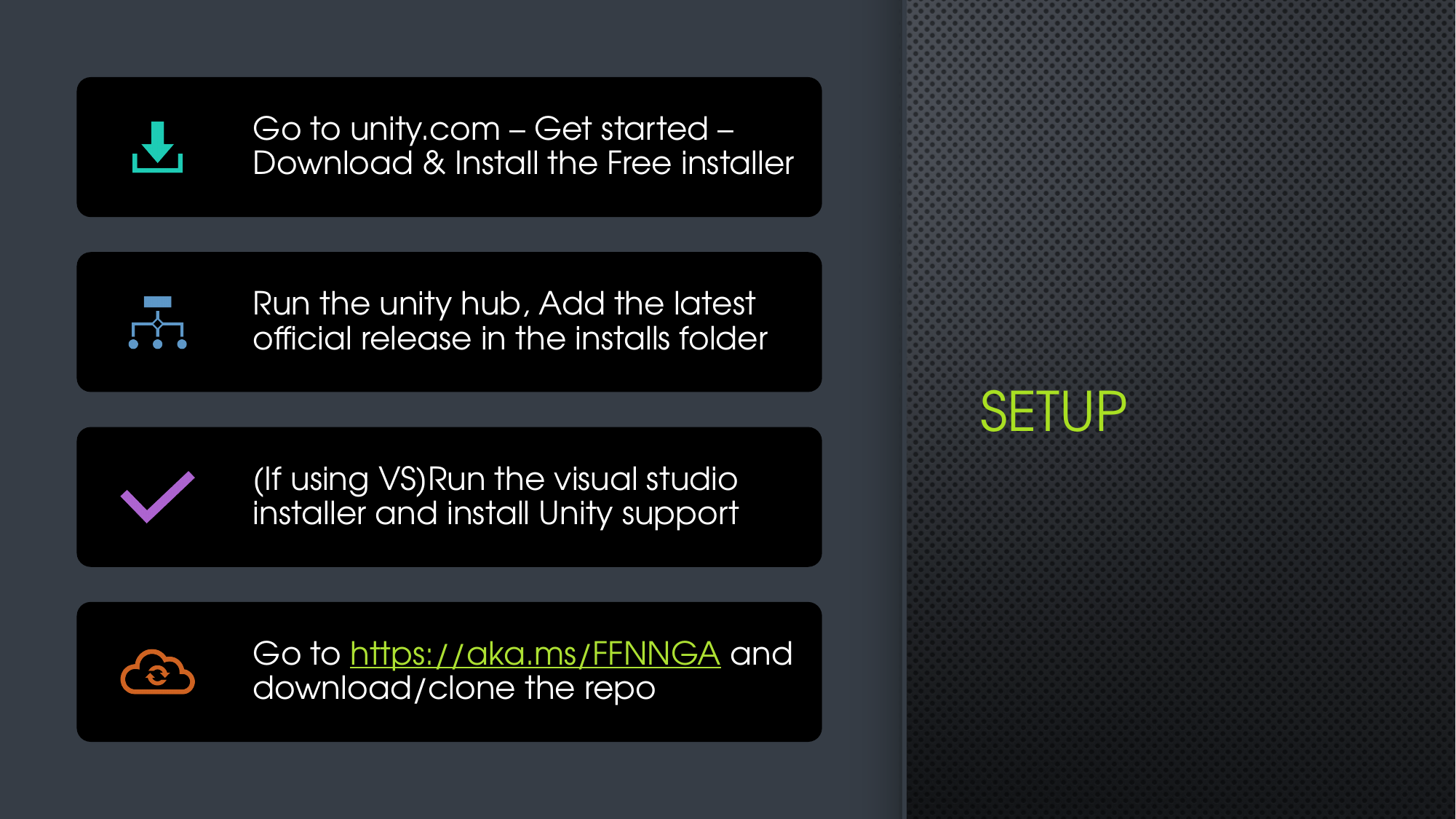

# Setup
Go to unity.com – Get started – Download & Install the Free installer
Run the unity hub, Add the latest official release in the installs folder
(If using VS)Run the visual studio installer and install Unity support
Go to https://aka.ms/FFNNGA and download/clone the repo